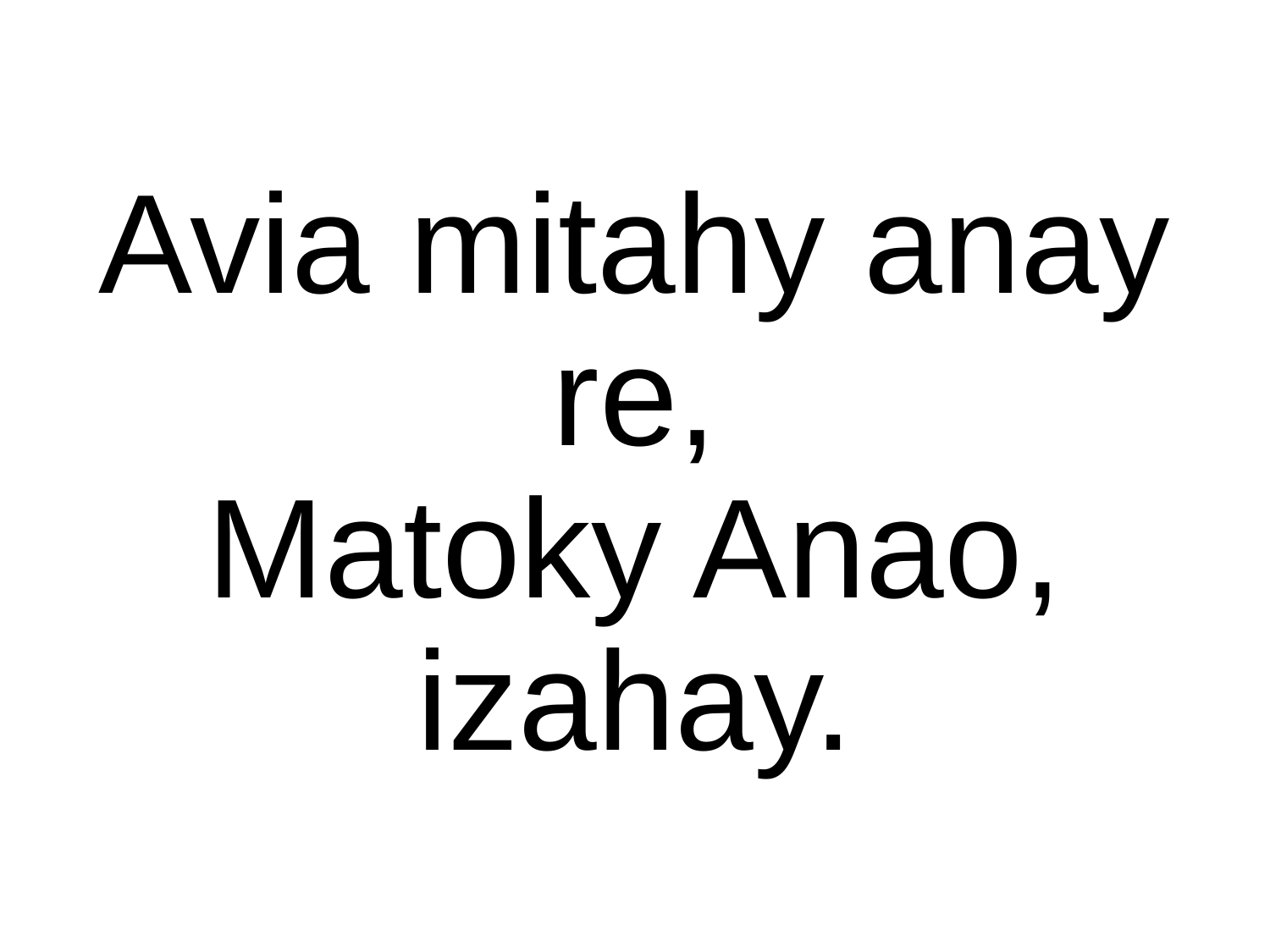

Avia mitahy anay re,
Matoky Anao, izahay.